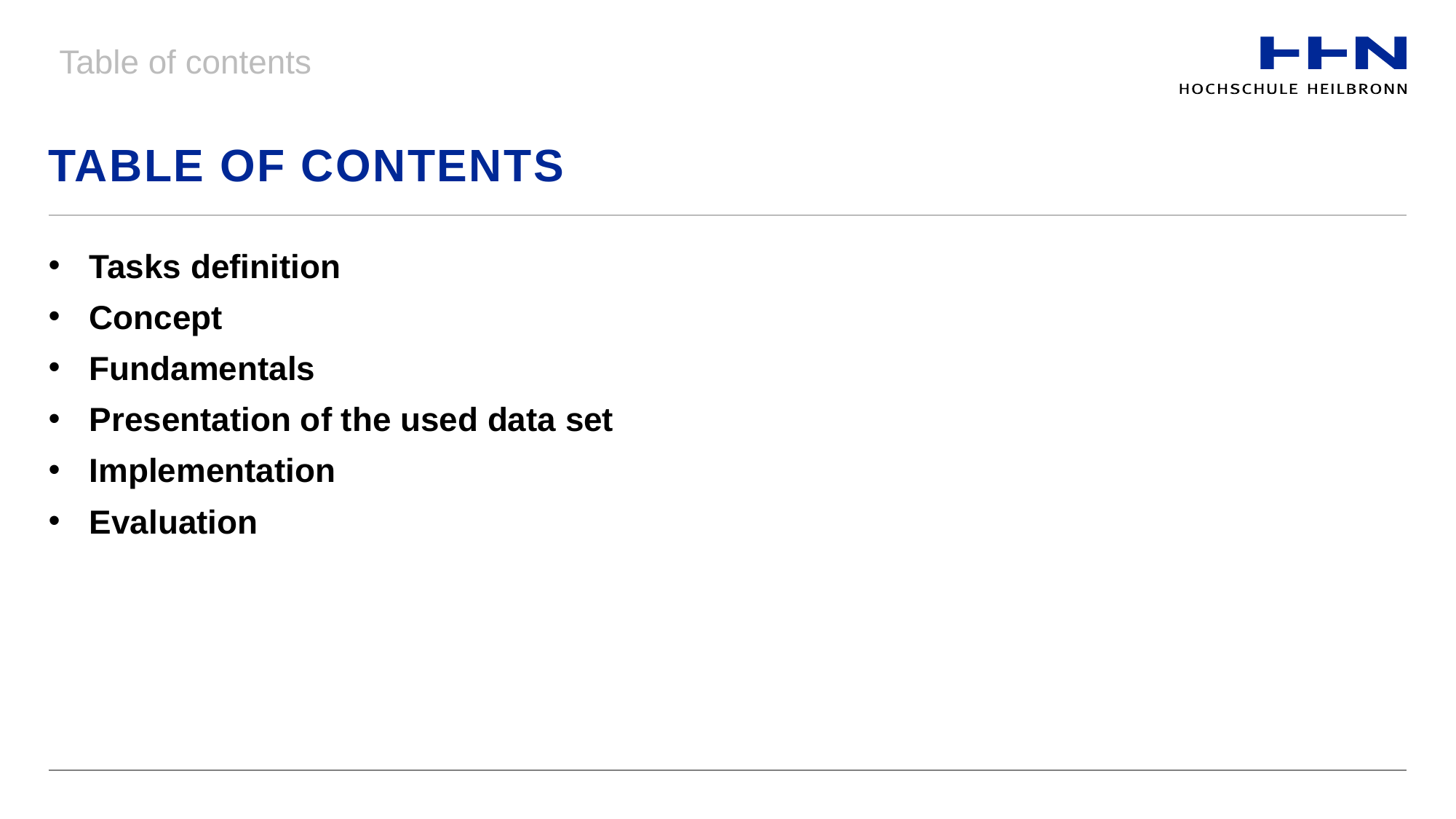

Table of contents
# Table of contents
Tasks definition
Concept
Fundamentals
Presentation of the used data set
Implementation
Evaluation